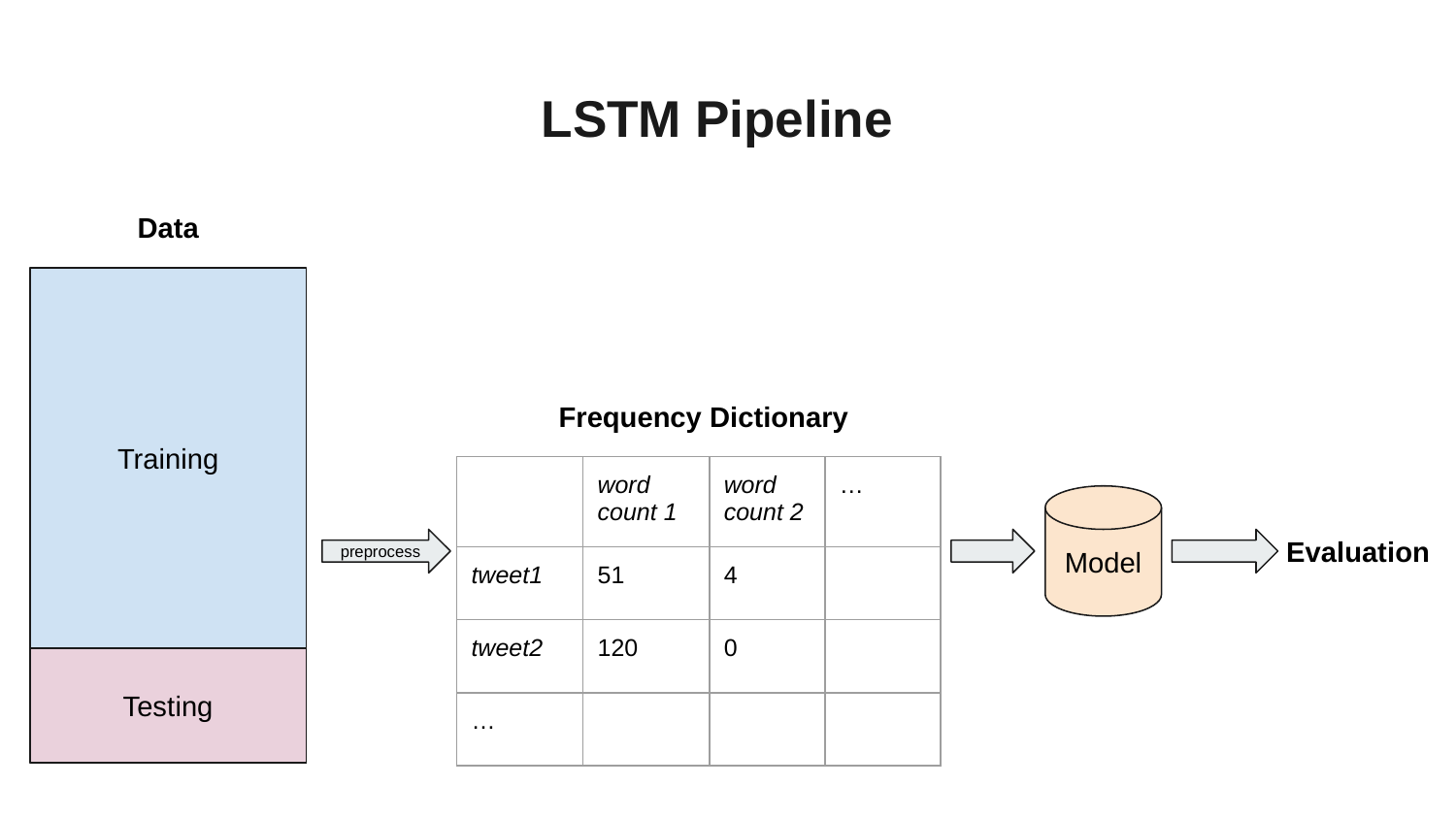

LSTM Pipeline
Data
Training

Frequency Dictionary
|  | word count 1 | word count 2 | … |
| --- | --- | --- | --- |
| tweet1 | 51 | 4 |  |
| tweet2 | 120 | 0 |  |
| … |  |  |  |
Model
Evaluation
preprocess

Testing